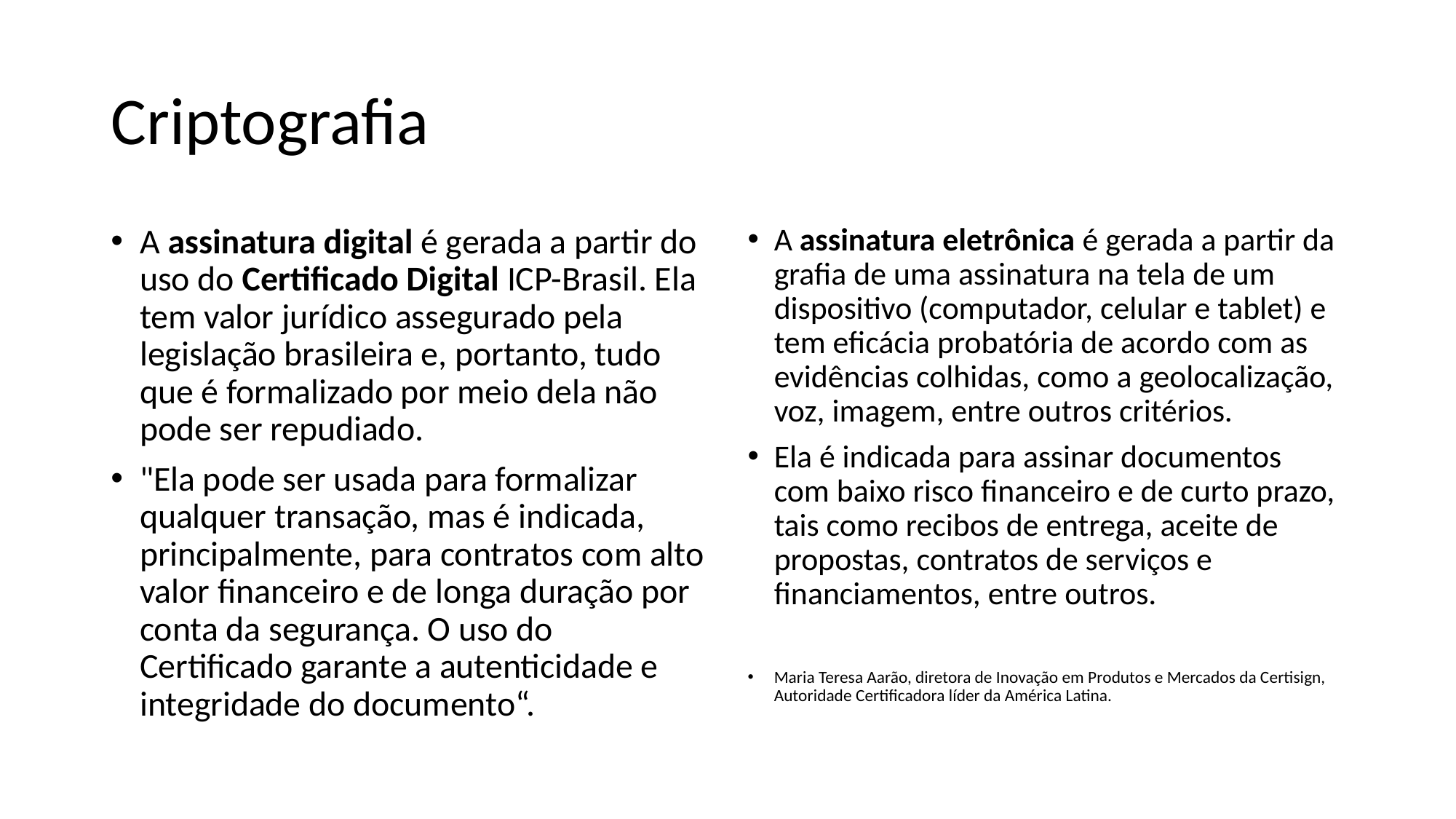

# Criptografia
A assinatura digital é gerada a partir do uso do Certificado Digital ICP-Brasil. Ela tem valor jurídico assegurado pela legislação brasileira e, portanto, tudo que é formalizado por meio dela não pode ser repudiado.
"Ela pode ser usada para formalizar qualquer transação, mas é indicada, principalmente, para contratos com alto valor financeiro e de longa duração por conta da segurança. O uso do Certificado garante a autenticidade e integridade do documento“.
A assinatura eletrônica é gerada a partir da grafia de uma assinatura na tela de um dispositivo (computador, celular e tablet) e tem eficácia probatória de acordo com as evidências colhidas, como a geolocalização, voz, imagem, entre outros critérios.
Ela é indicada para assinar documentos com baixo risco financeiro e de curto prazo, tais como recibos de entrega, aceite de propostas, contratos de serviços e financiamentos, entre outros.

Maria Teresa Aarão, diretora de Inovação em Produtos e Mercados da Certisign, Autoridade Certificadora líder da América Latina.